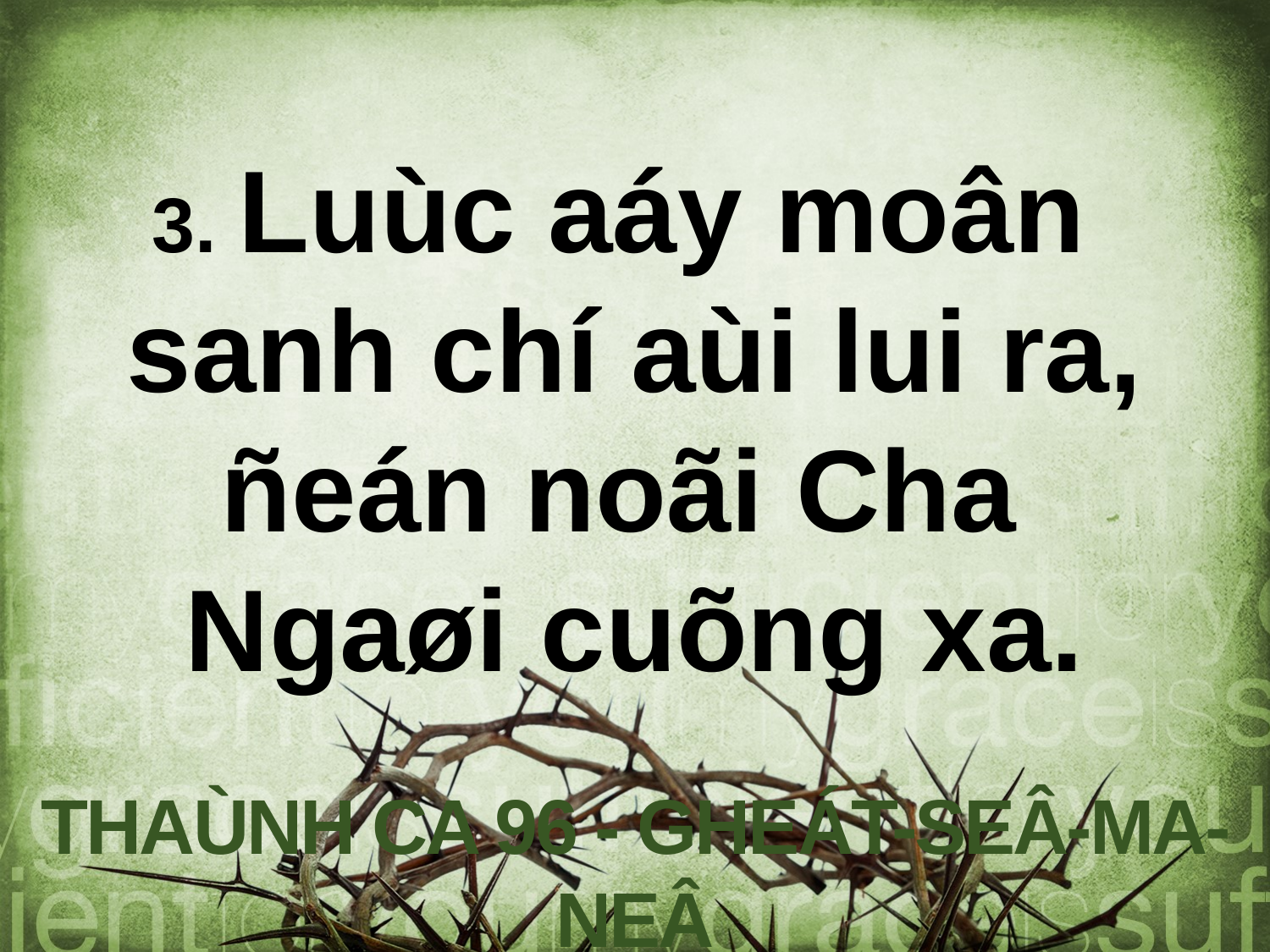

3. Luùc aáy moân
sanh chí aùi lui ra,
ñeán noãi Cha
Ngaøi cuõng xa.
THAÙNH CA 96 - GHEÁT-SEÂ-MA-NEÂ